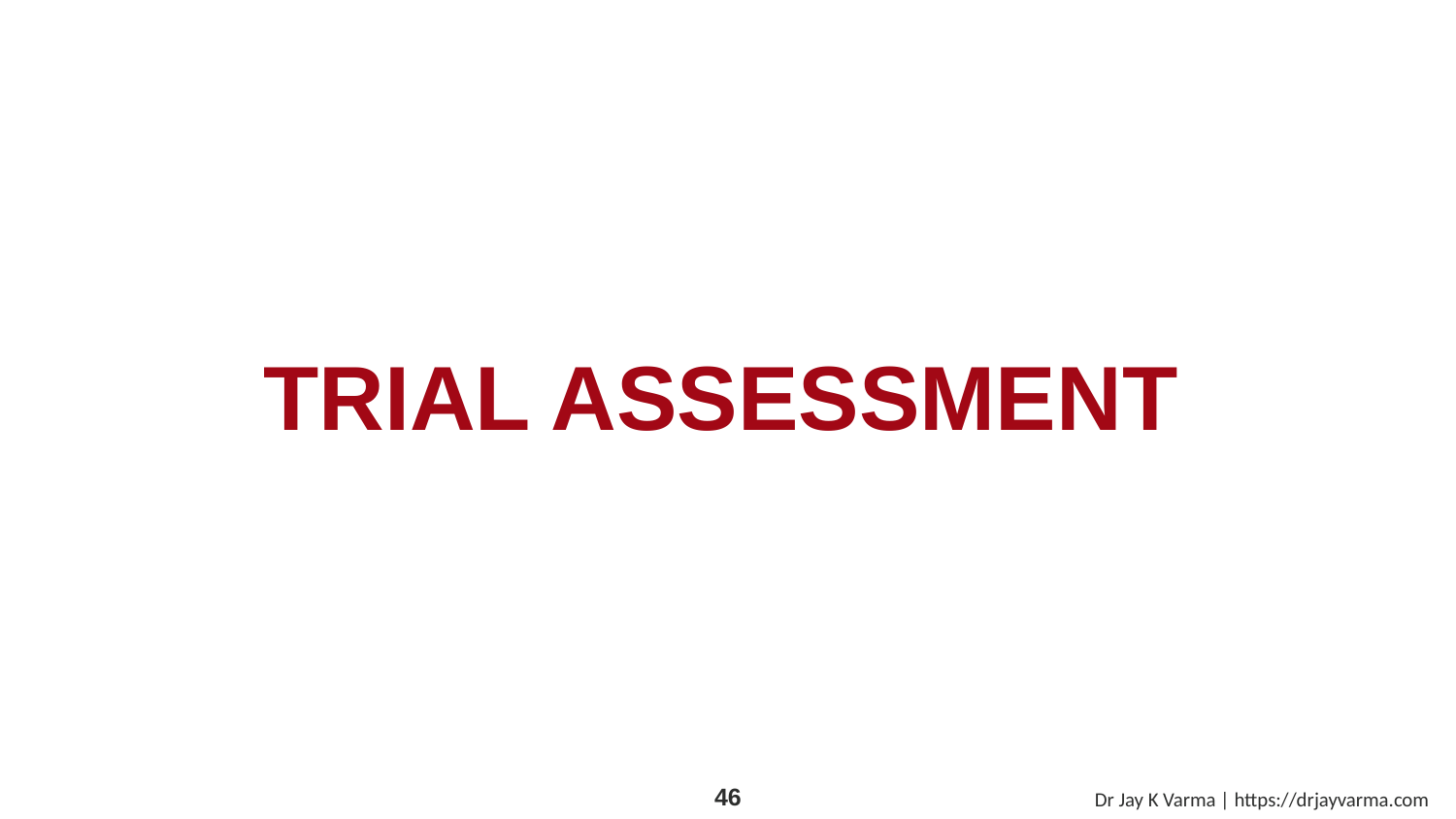

# TRIAL ASSESSMENT
Dr Jay K Varma | https://drjayvarma.com